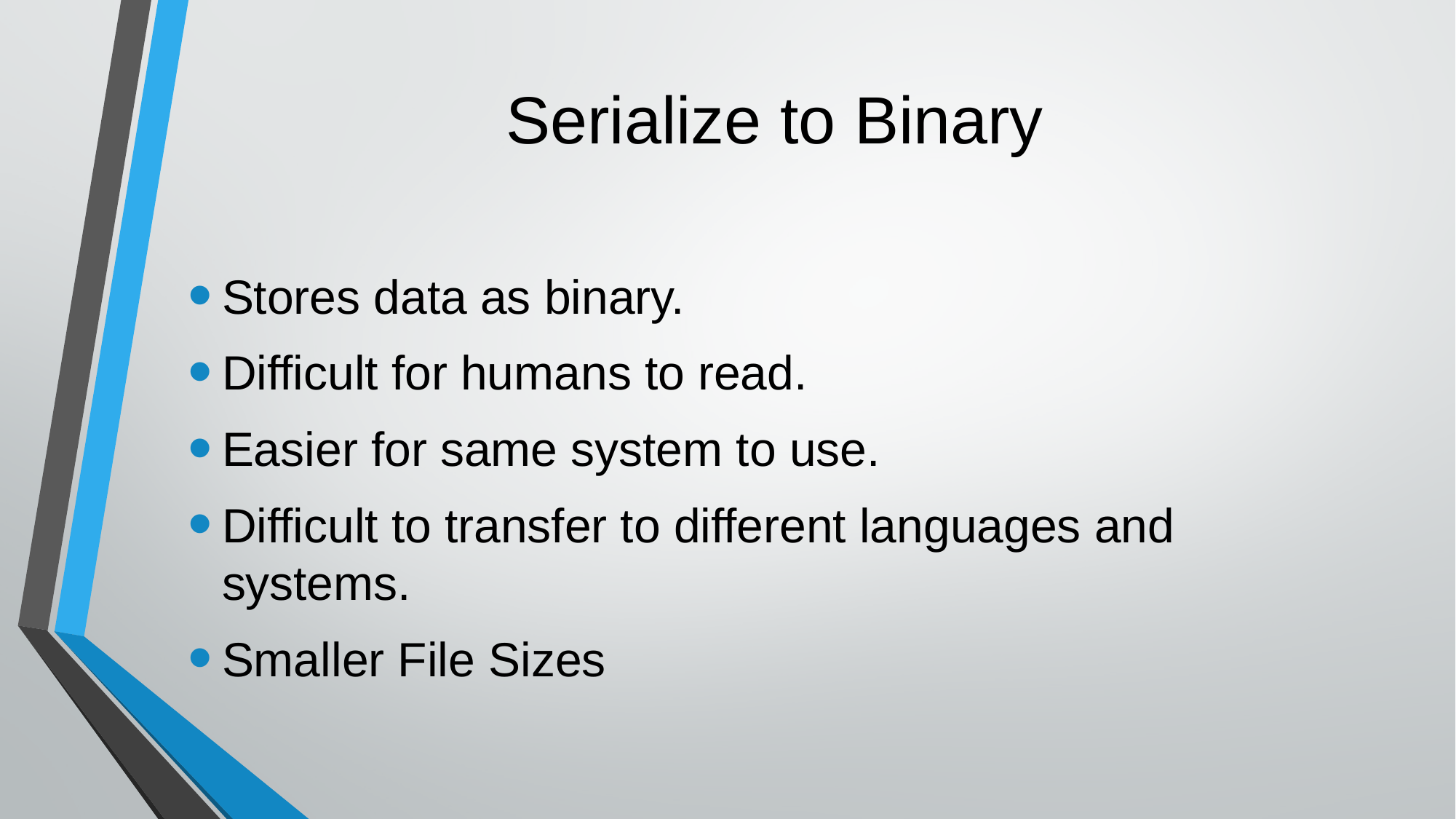

# Serialize to Binary

Stores data as binary.
Difficult for humans to read.
Easier for same system to use.
Difficult to transfer to different languages and systems.
Smaller File Sizes